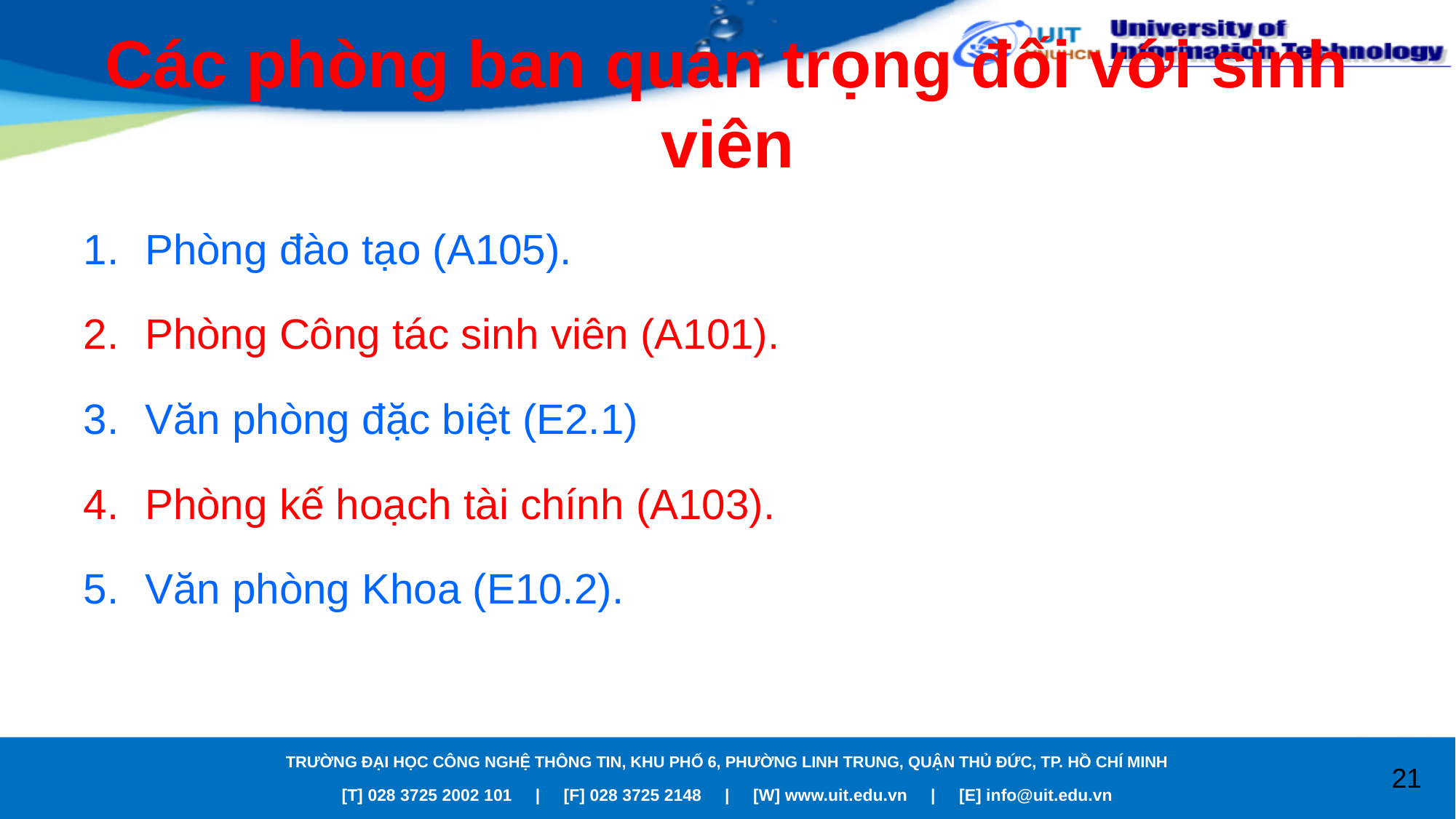

# Các phòng ban quan trọng đối với sinh viên
Phòng đào tạo (A105).
Phòng Công tác sinh viên (A101).
Văn phòng đặc biệt (E2.1)
Phòng kế hoạch tài chính (A103).
Văn phòng Khoa (E10.2).